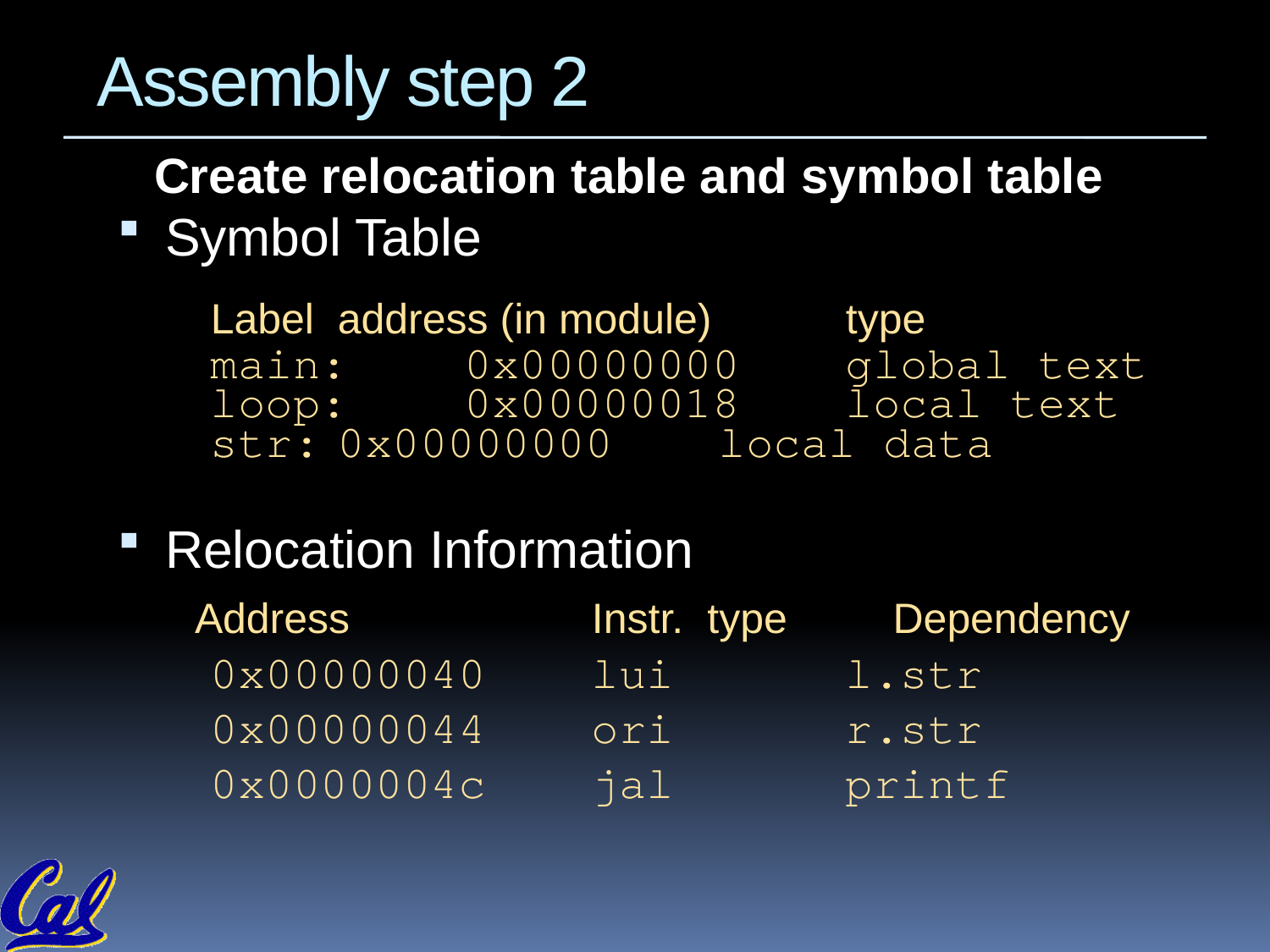

# Assembly step 2
 Create relocation table and symbol table
Symbol Table
	Label 	address (in module)		type
	main:	0x00000000	global text
	loop:	0x00000018	local text
	str:	0x00000000	local data

Relocation Information
  Address		Instr.  type	    Dependency 0x00000040	lui		l.str
0x00000044	ori		r.str
0x0000004c	jal		printf